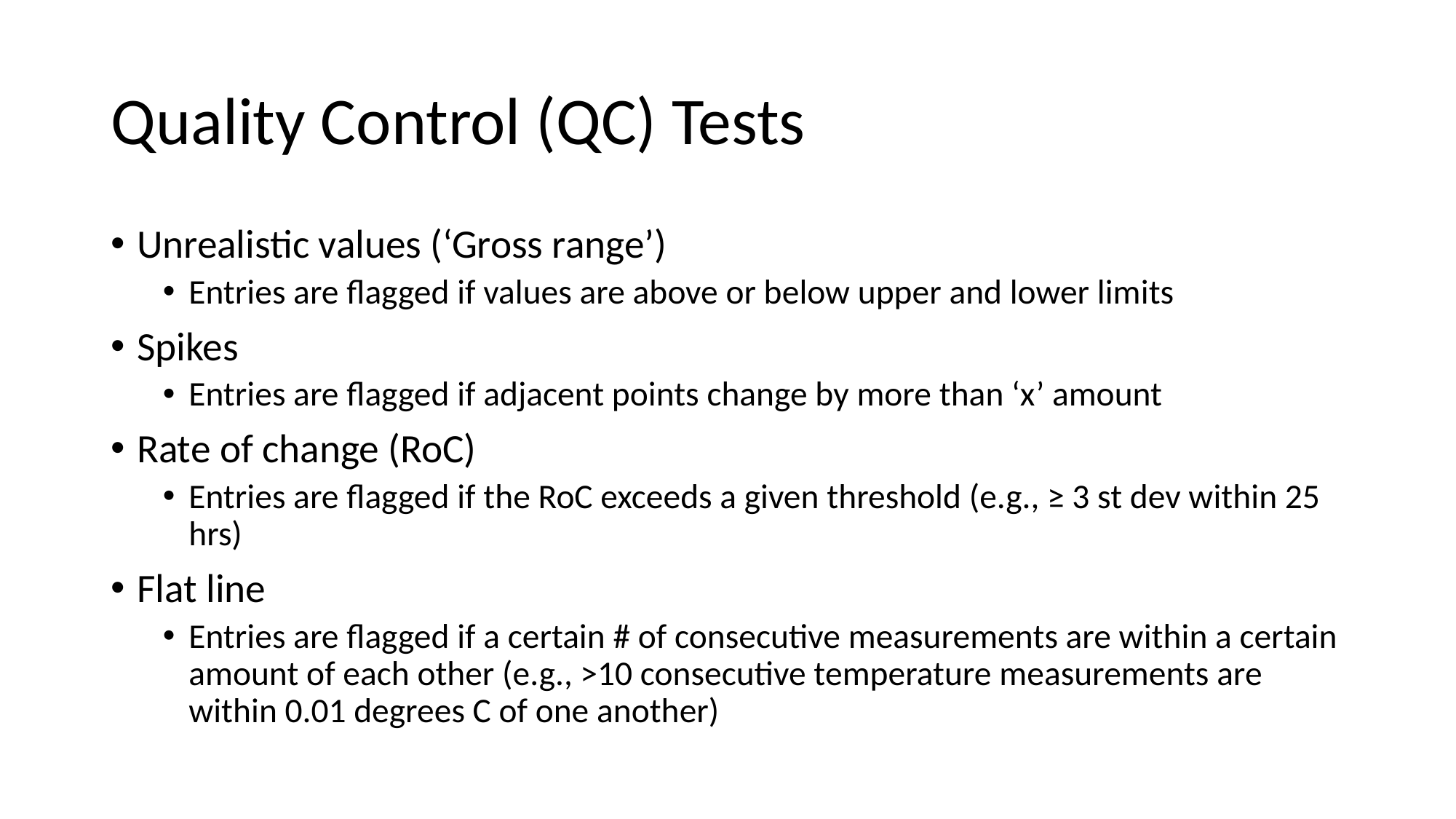

# Quality Control (QC) Tests
Unrealistic values (‘Gross range’)
Entries are flagged if values are above or below upper and lower limits
Spikes
Entries are flagged if adjacent points change by more than ‘x’ amount
Rate of change (RoC)
Entries are flagged if the RoC exceeds a given threshold (e.g., ≥ 3 st dev within 25 hrs)
Flat line
Entries are flagged if a certain # of consecutive measurements are within a certain amount of each other (e.g., >10 consecutive temperature measurements are within 0.01 degrees C of one another)